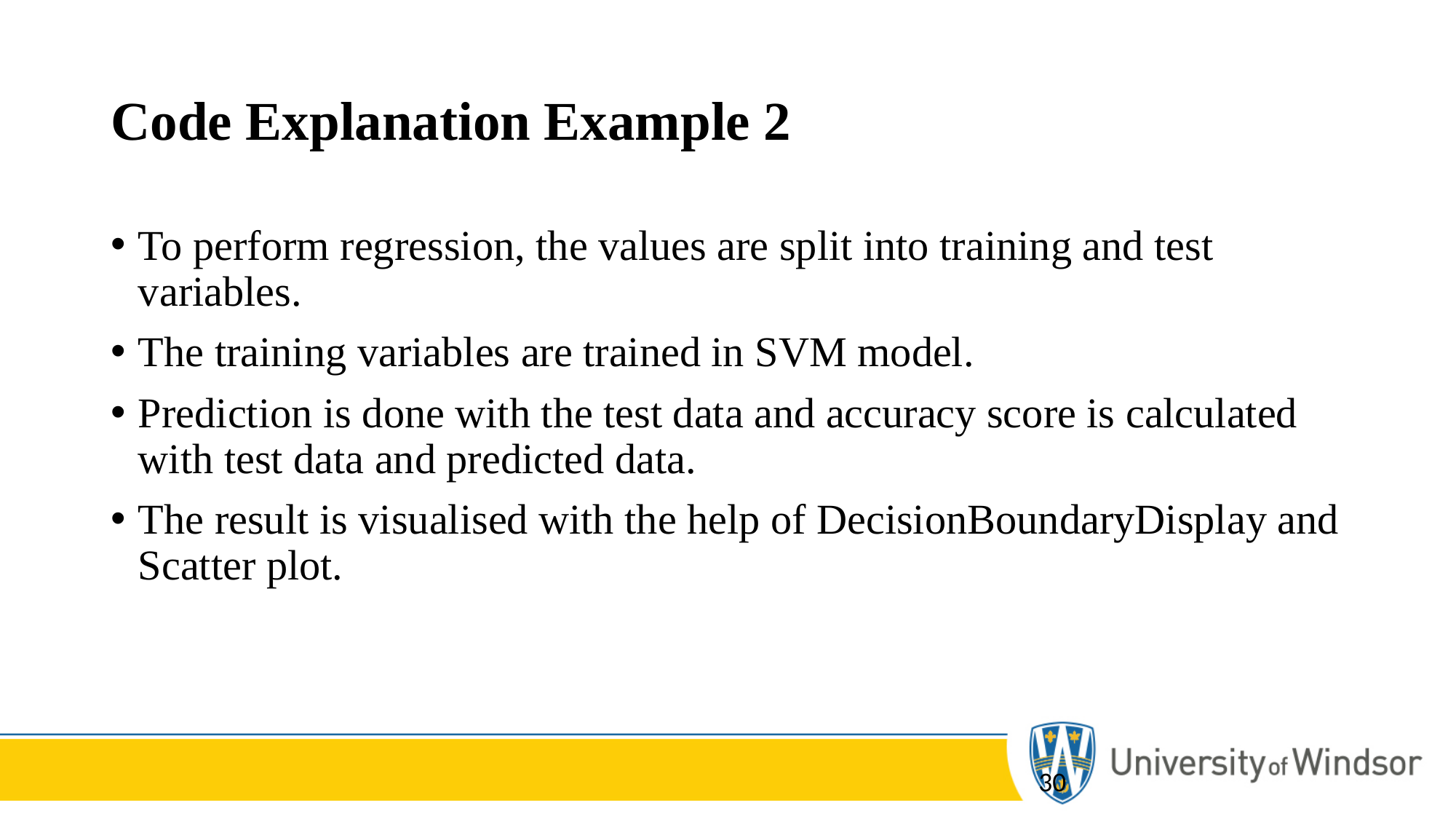

# Code Explanation Example 2
To perform regression, the values are split into training and test variables.
The training variables are trained in SVM model.
Prediction is done with the test data and accuracy score is calculated with test data and predicted data.
The result is visualised with the help of DecisionBoundaryDisplay and Scatter plot.
30